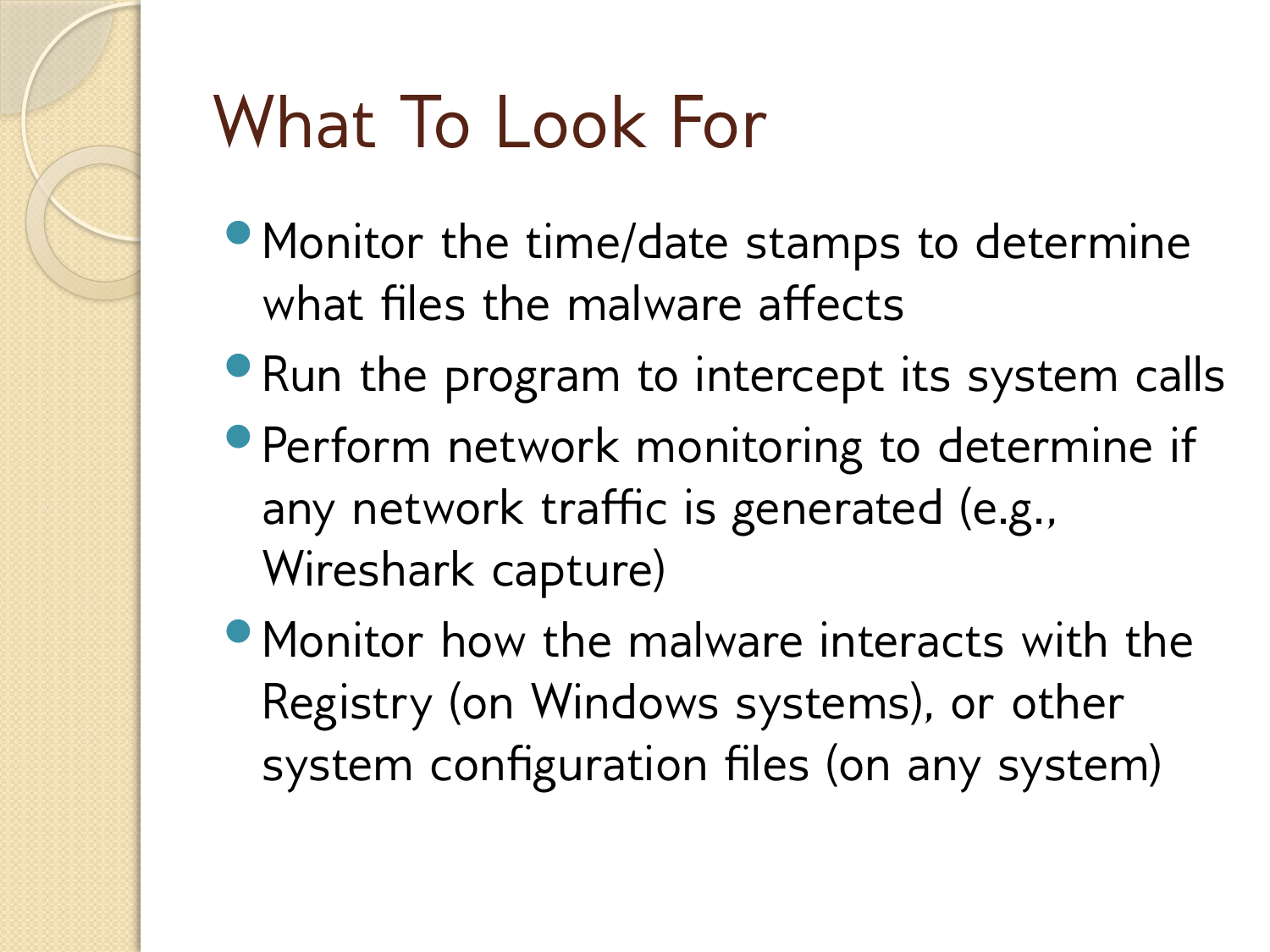

# What To Look For
Monitor the time/date stamps to determine what files the malware affects
Run the program to intercept its system calls
Perform network monitoring to determine if any network traffic is generated (e.g., Wireshark capture)
Monitor how the malware interacts with the Registry (on Windows systems), or other system configuration files (on any system)